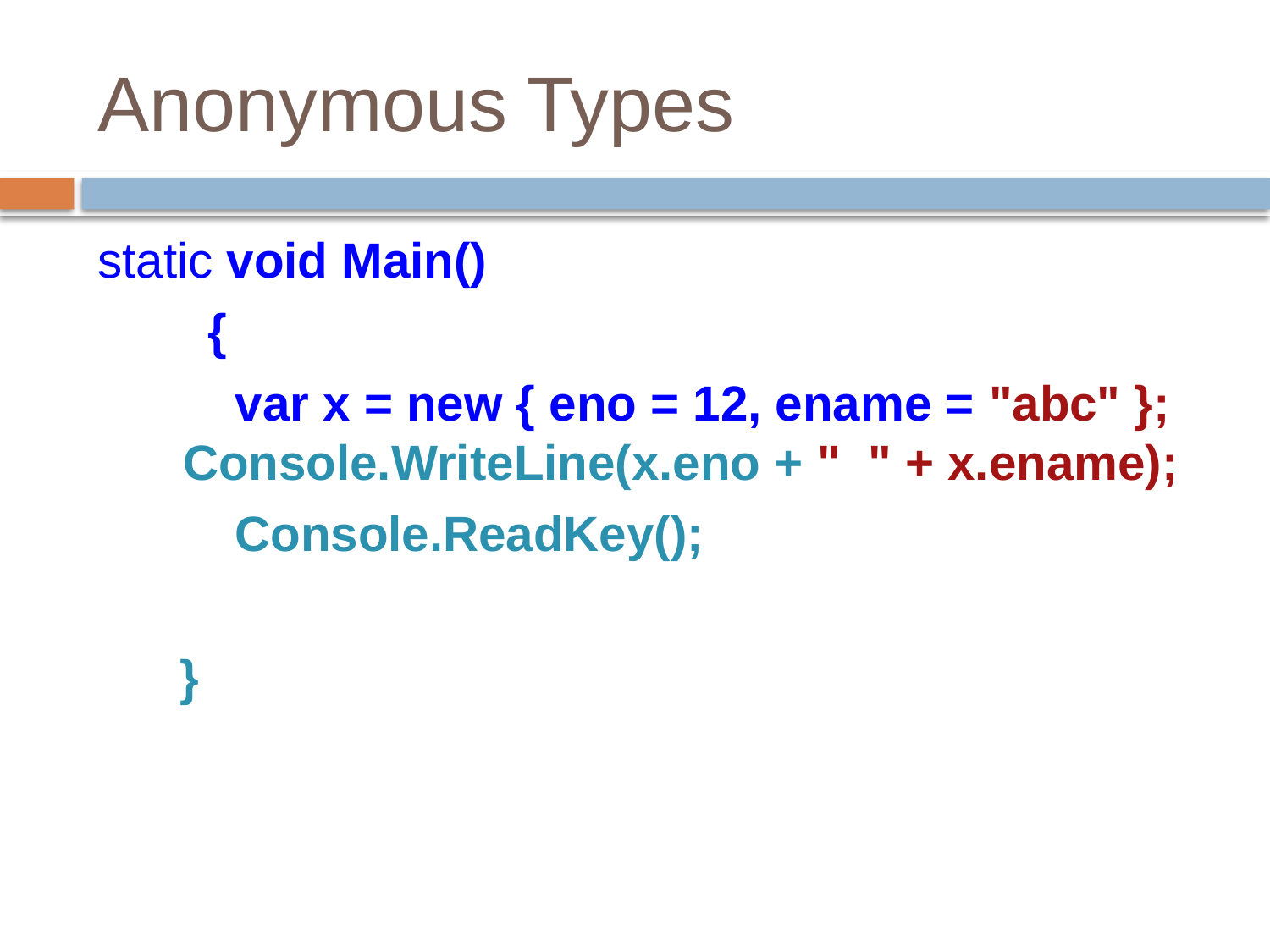

# Anonymous Types
static void Main()
        {
          var x = new { eno = 12, ename = "abc" };      Console.WriteLine(x.eno + "  " + x.ename);
          Console.ReadKey();

      }